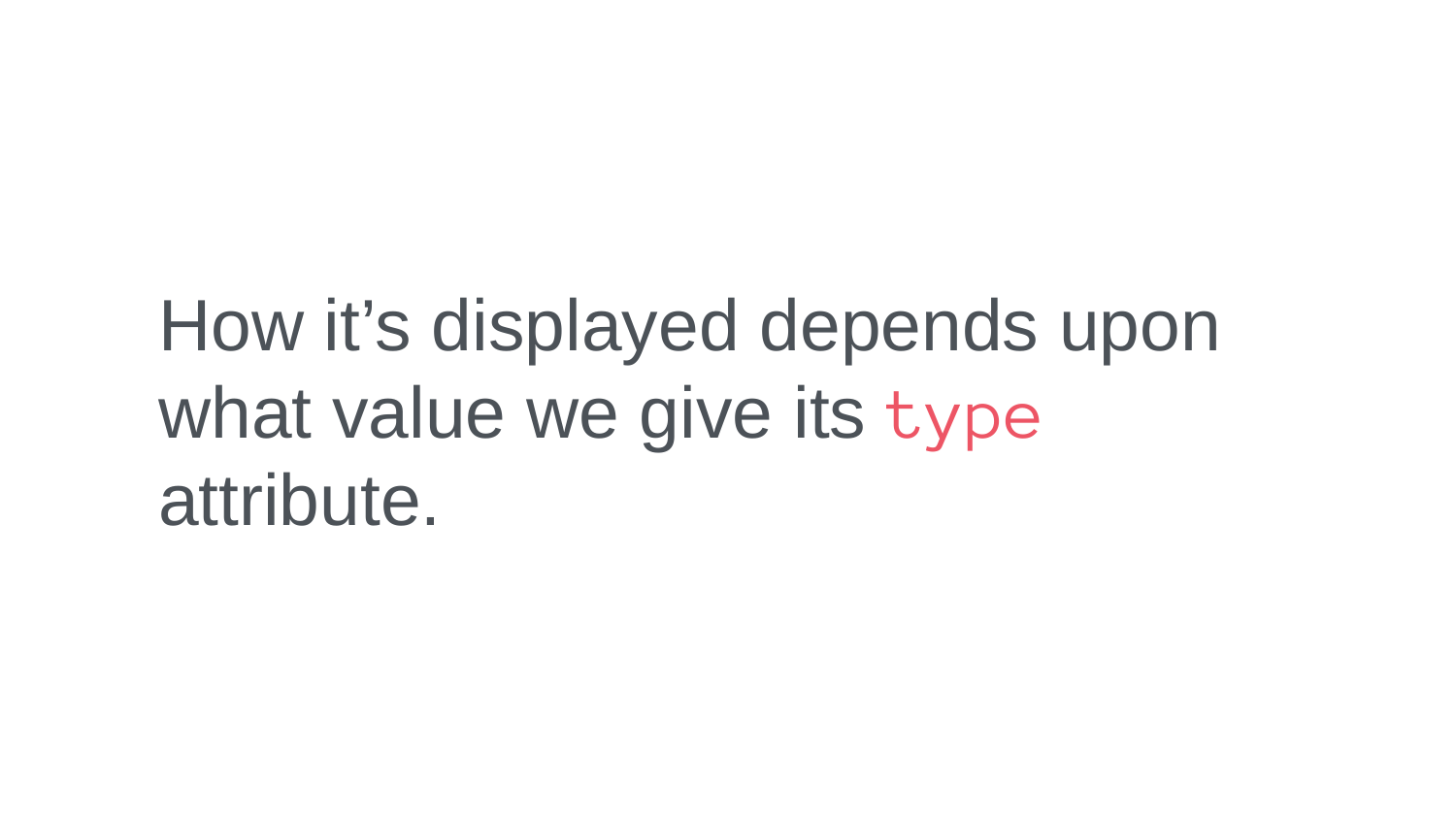

How it’s displayed depends upon what value we give its type attribute.